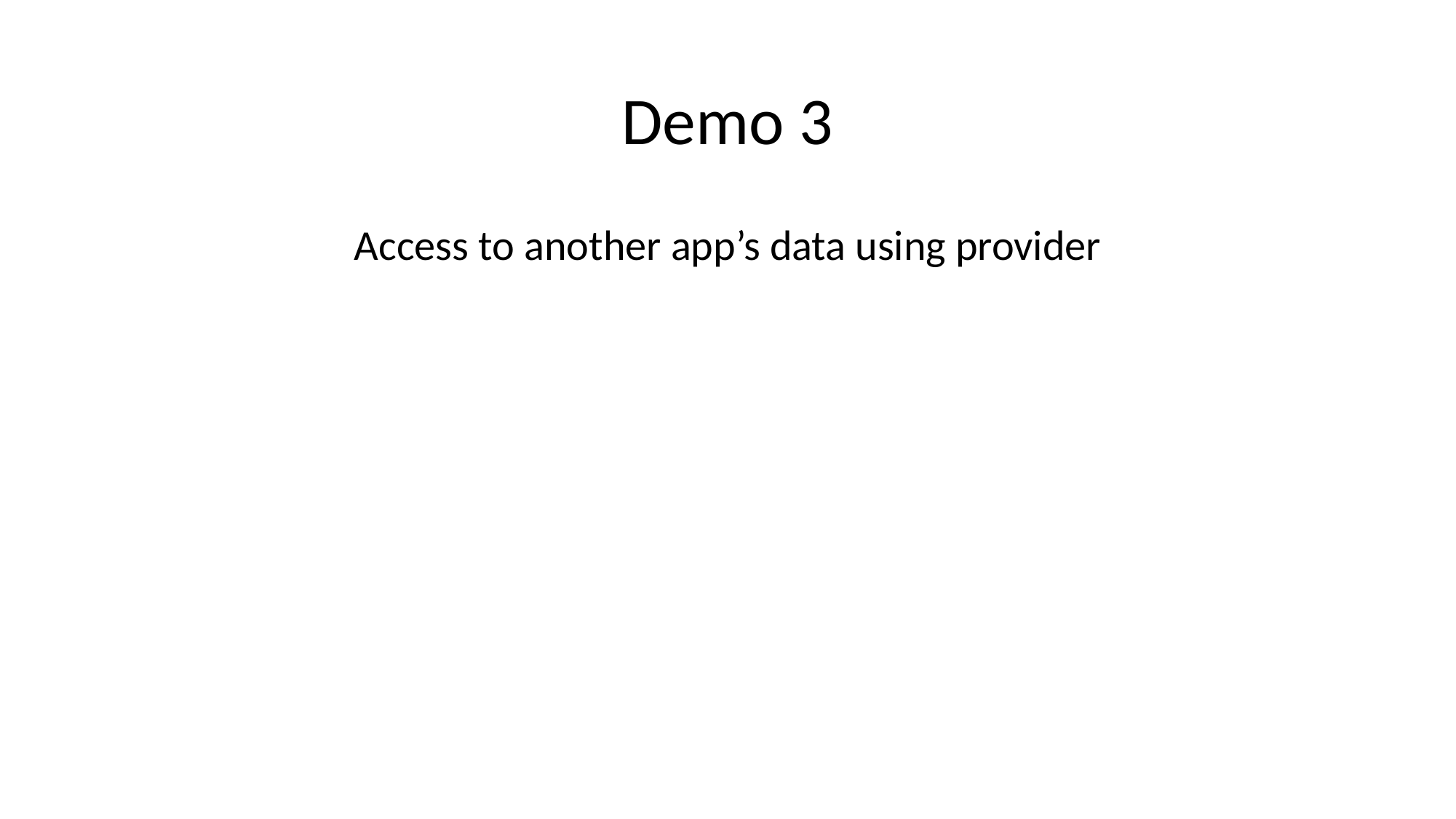

# Demo 3
Access to another app’s data using provider